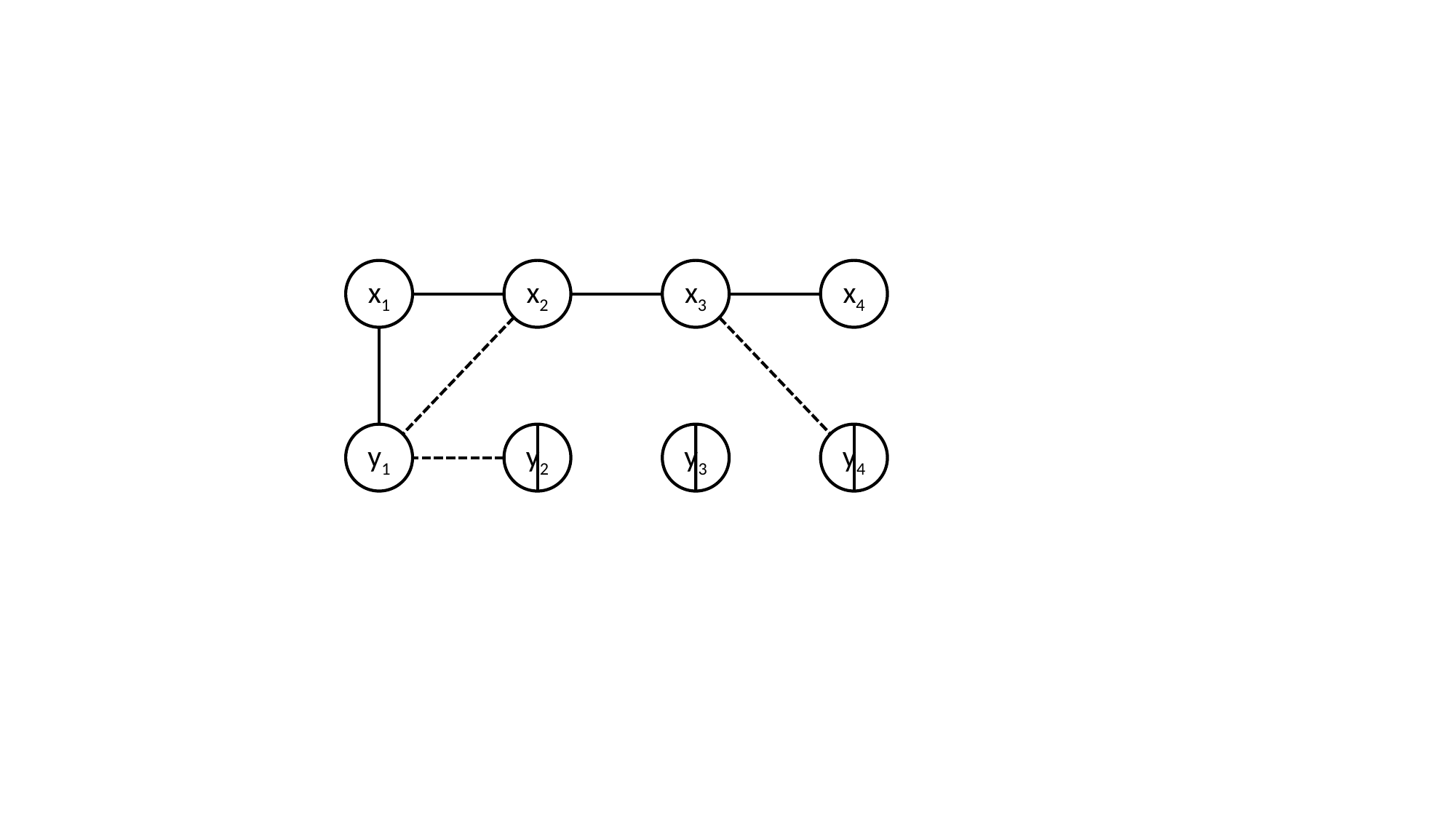

x1
x2
x3
x4
y1
y2
y3
y4